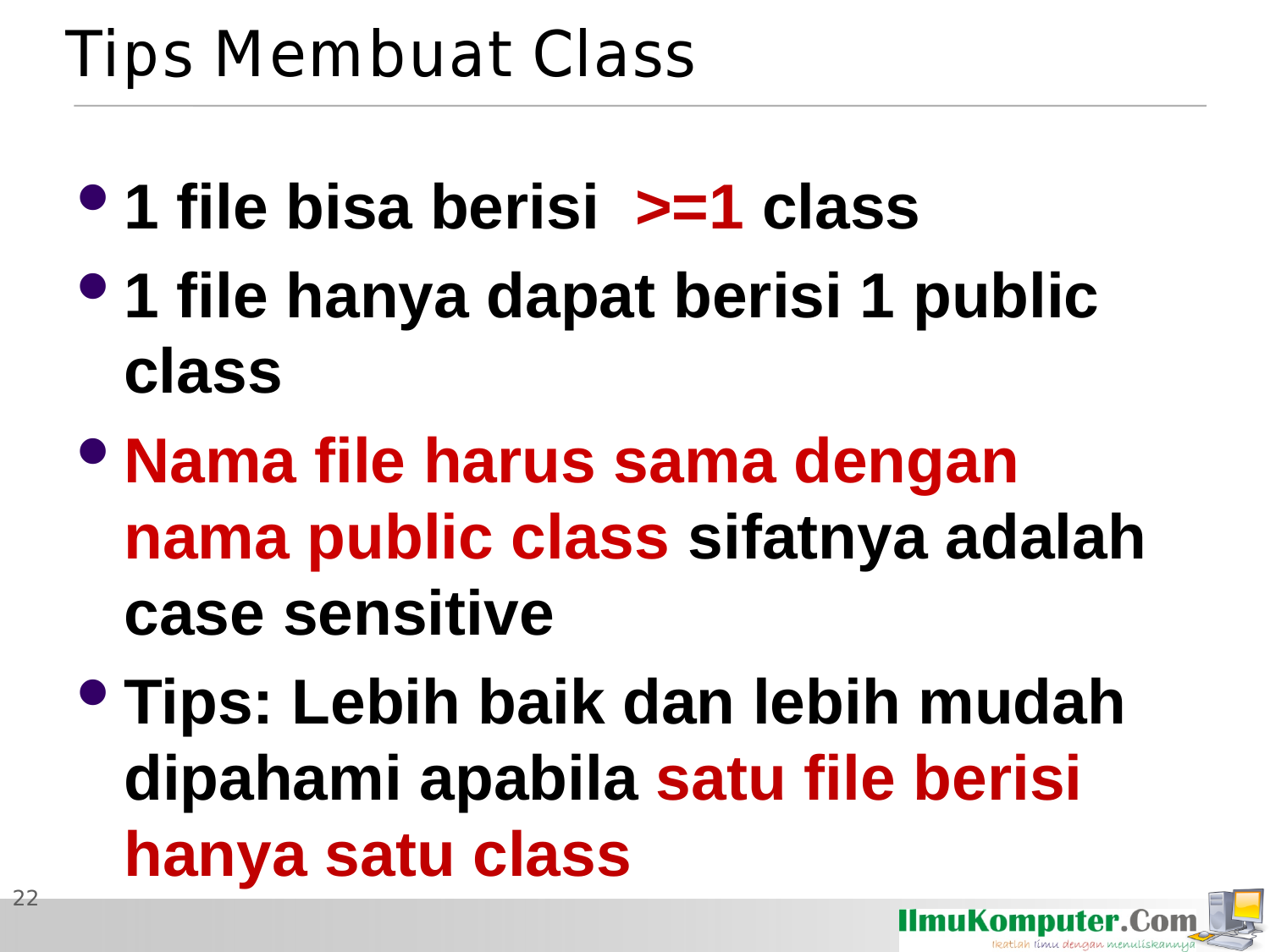

# Tips Membuat Class
1 file bisa berisi  >=1 class
1 file hanya dapat berisi 1 public class
Nama file harus sama dengan nama public class sifatnya adalah case sensitive
Tips: Lebih baik dan lebih mudah dipahami apabila satu file berisi hanya satu class
22